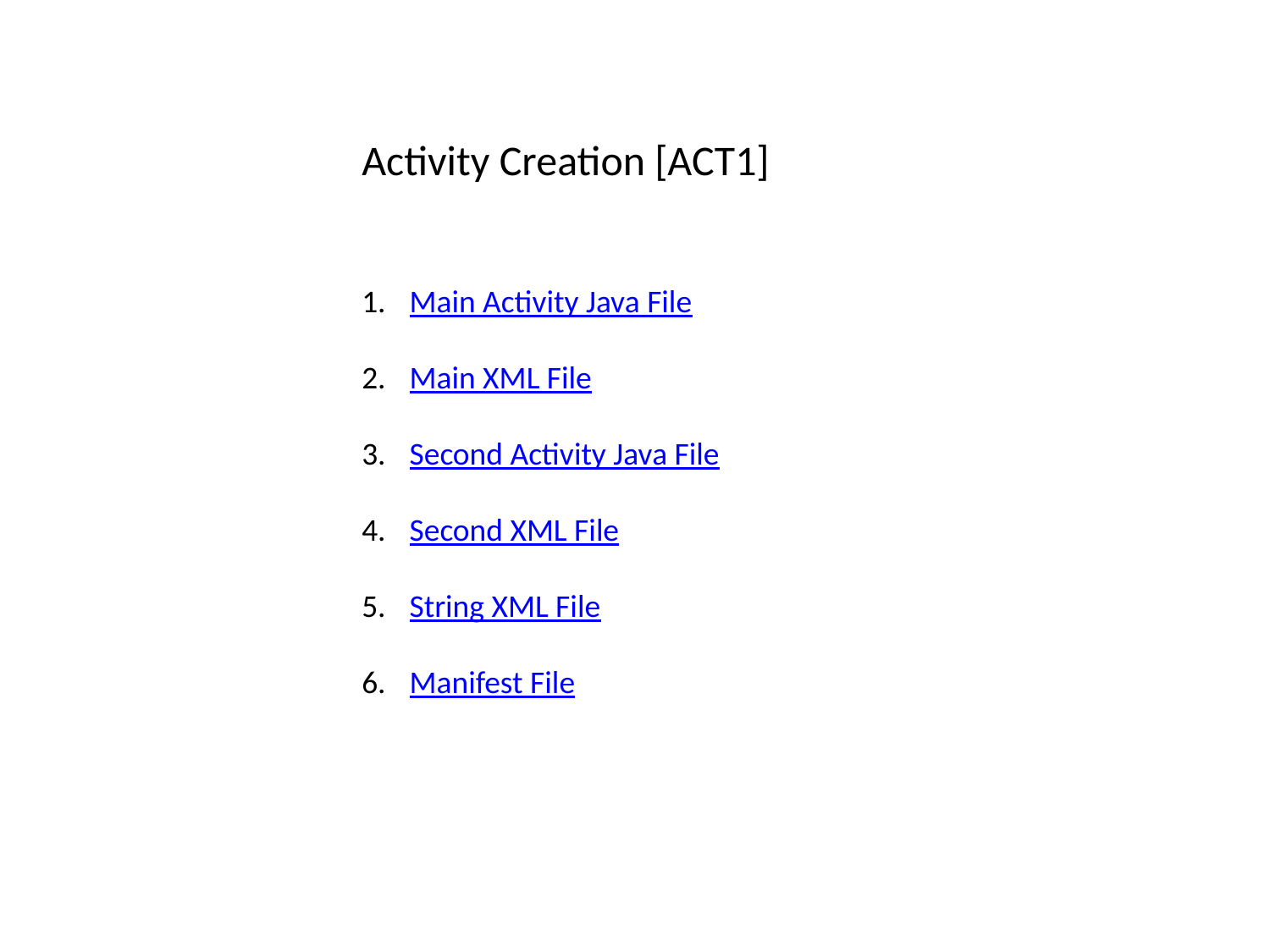

Activity Creation [ACT1]
Main Activity Java File

Main XML File

Second Activity Java File

Second XML File

String XML File

Manifest File